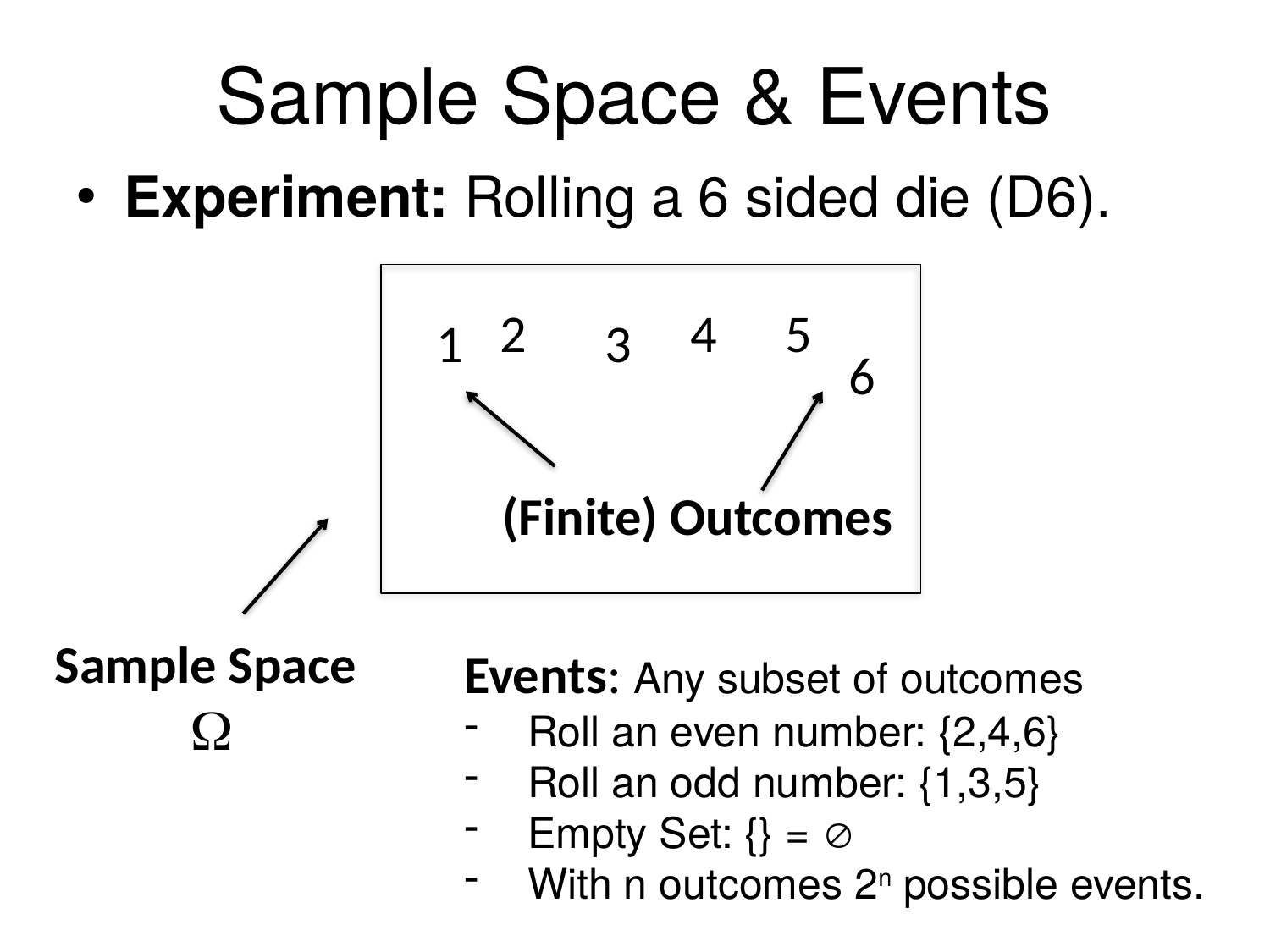

# Sample Space & Events
Experiment: Rolling a 6 sided die (D6).

2
4
5
1
3
6
(Finite) Outcomes
Sample Space
Ω
Events: Any subset of outcomes
Roll an even number: {2,4,6}
Roll an odd number: {1,3,5}
Empty Set: {} = ∅
With n outcomes 2n possible events.